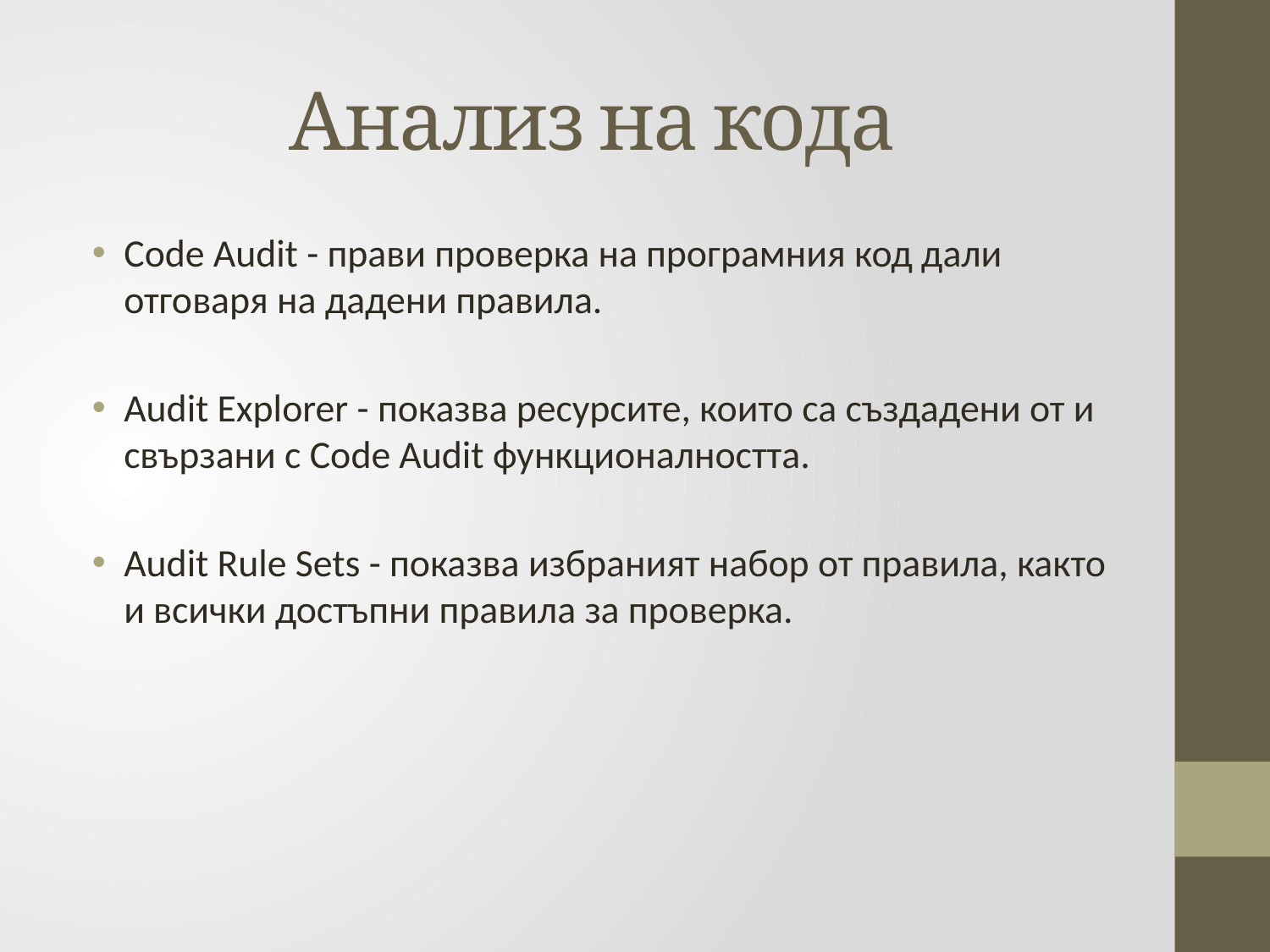

# Анализ на кода
Code Audit - прави проверка на програмния код дали отговаря на дадени правила.

Audit Explorer - показва ресурсите, които са създадени от и свързани с Code Audit функционалността.

Audit Rule Sets - показва избраният набор от правила, както и всички достъпни правила за проверка.